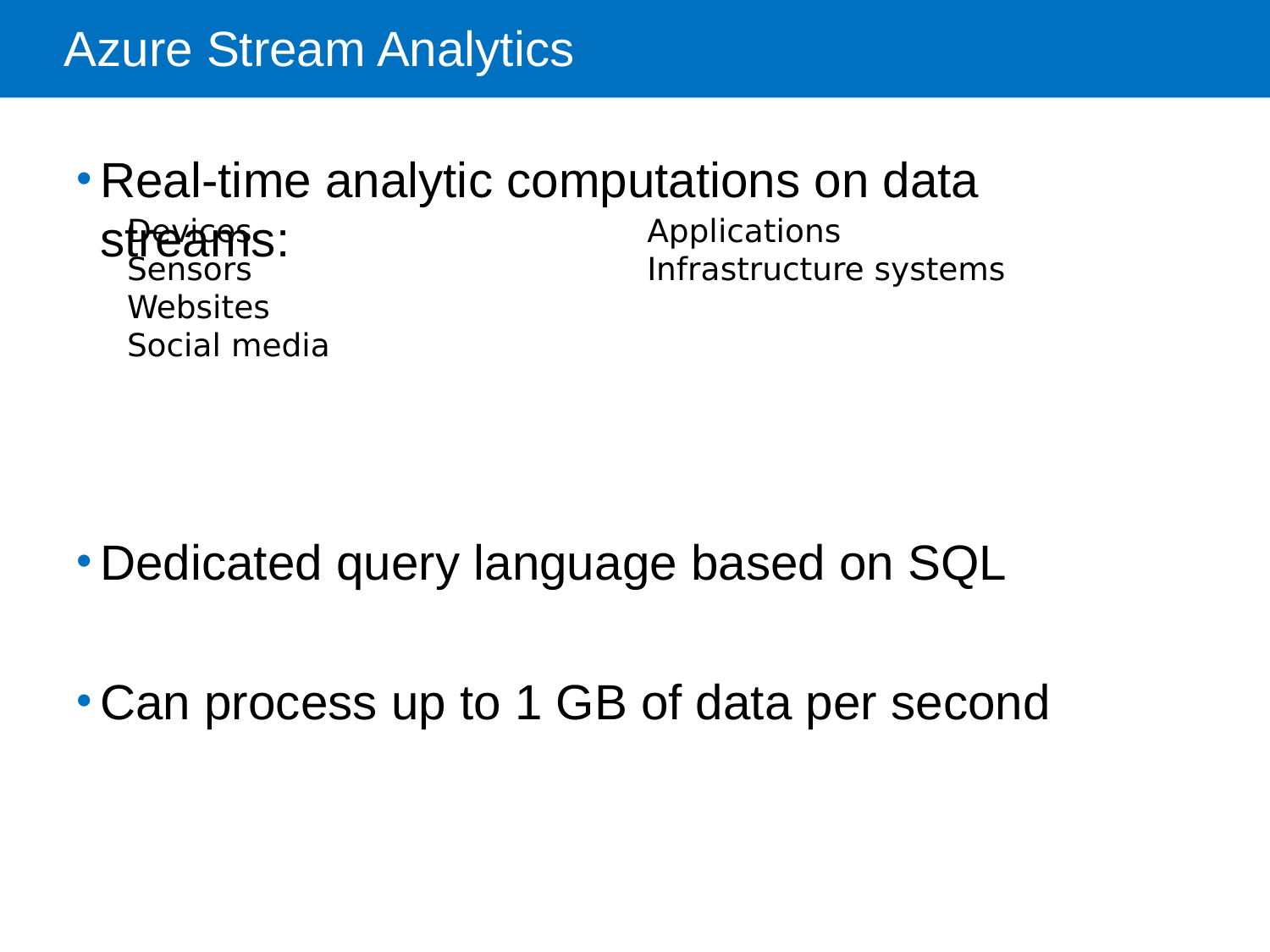

# Azure Stream Analytics
Real-time analytic computations on data streams:

Dedicated query language based on SQL

Can process up to 1 GB of data per second

Devices
Sensors
Websites
Social media
Applications
Infrastructure systems